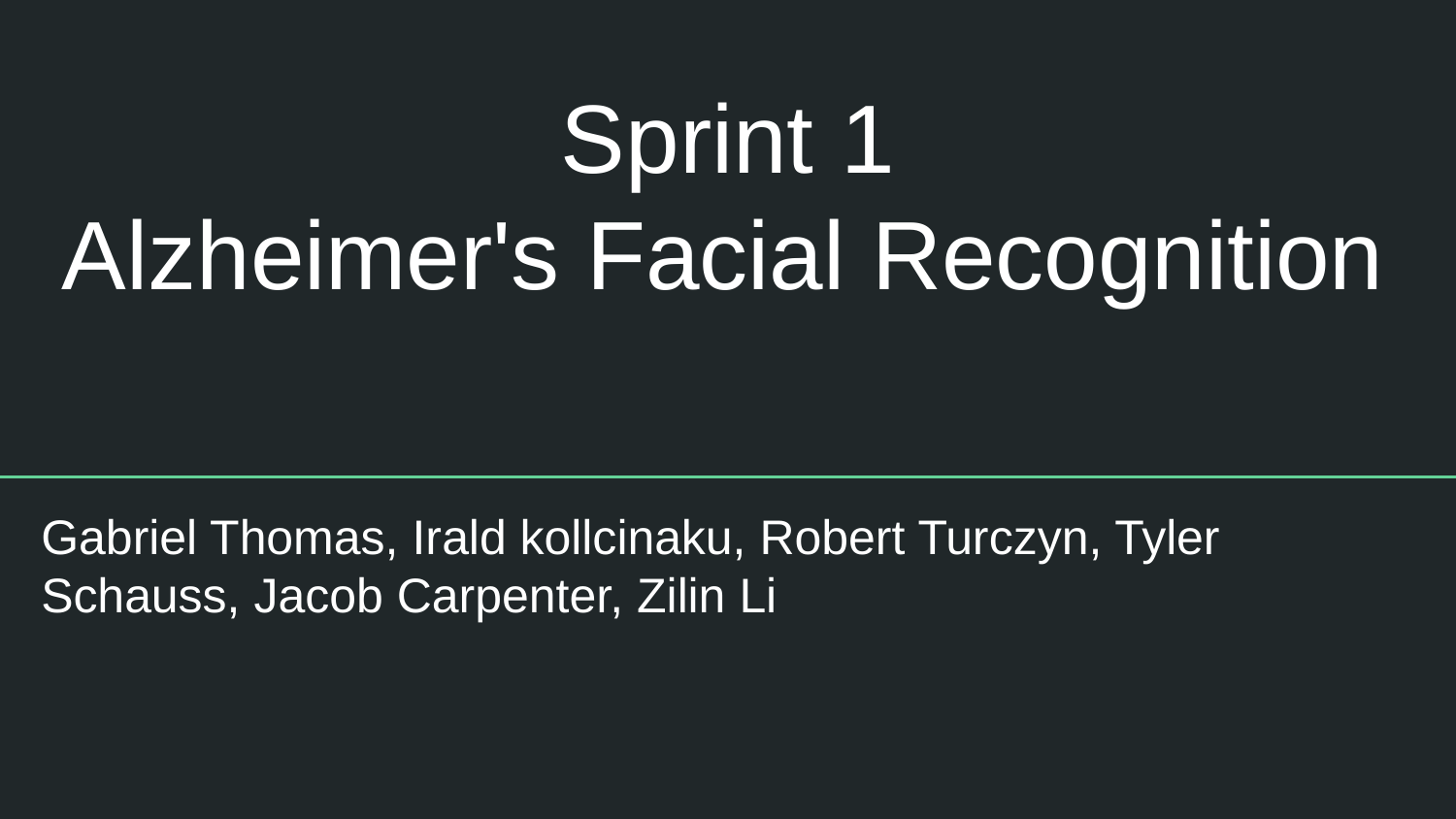

# Sprint 1
Alzheimer's Facial Recognition
Gabriel Thomas, Irald kollcinaku, Robert Turczyn, Tyler Schauss, Jacob Carpenter, Zilin Li